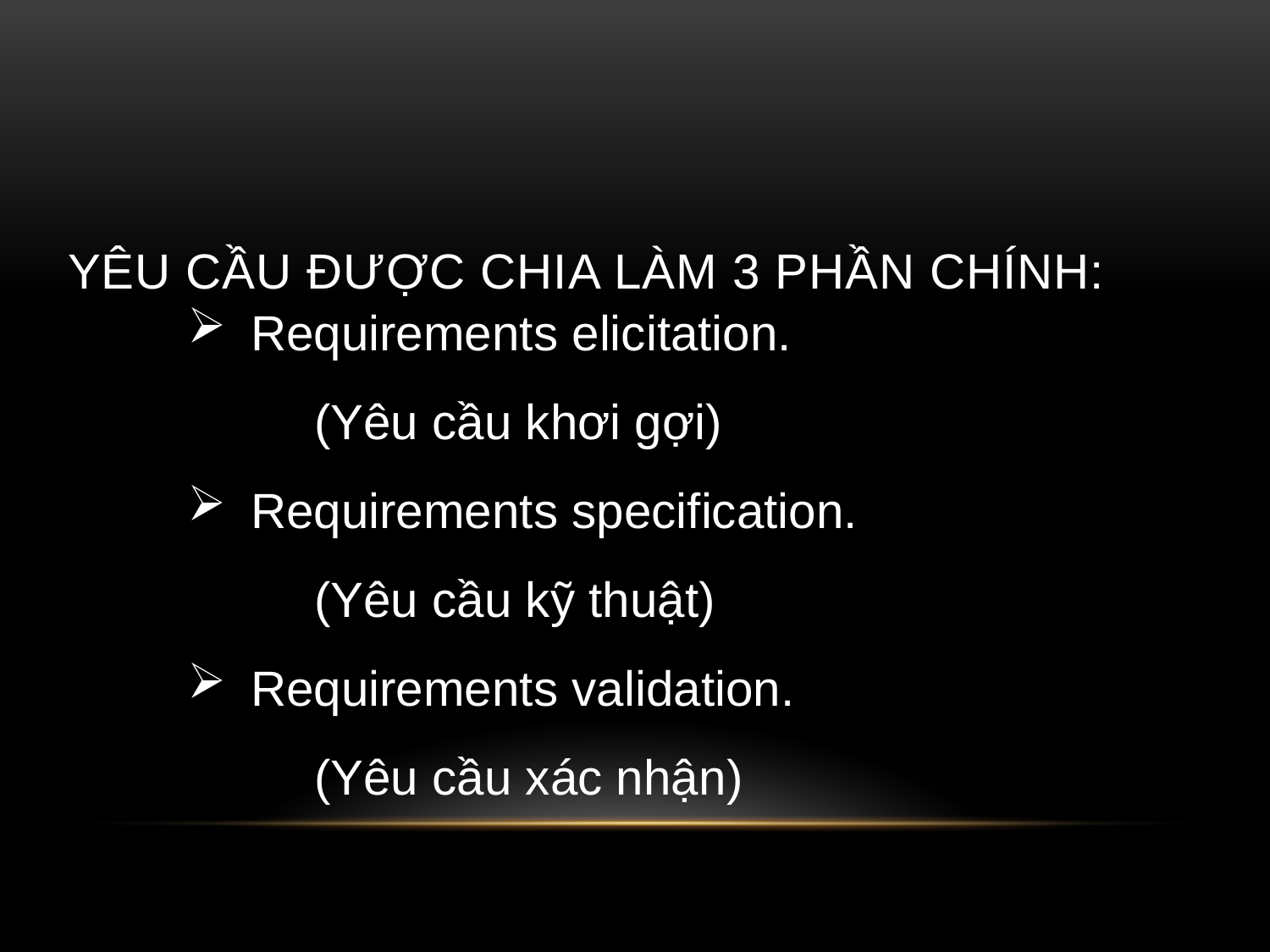

# Yêu cầu được chia làm 3 phần chính:
Requirements elicitation.
	(Yêu cầu khơi gợi)
Requirements specification.
	(Yêu cầu kỹ thuật)
Requirements validation.
	(Yêu cầu xác nhận)